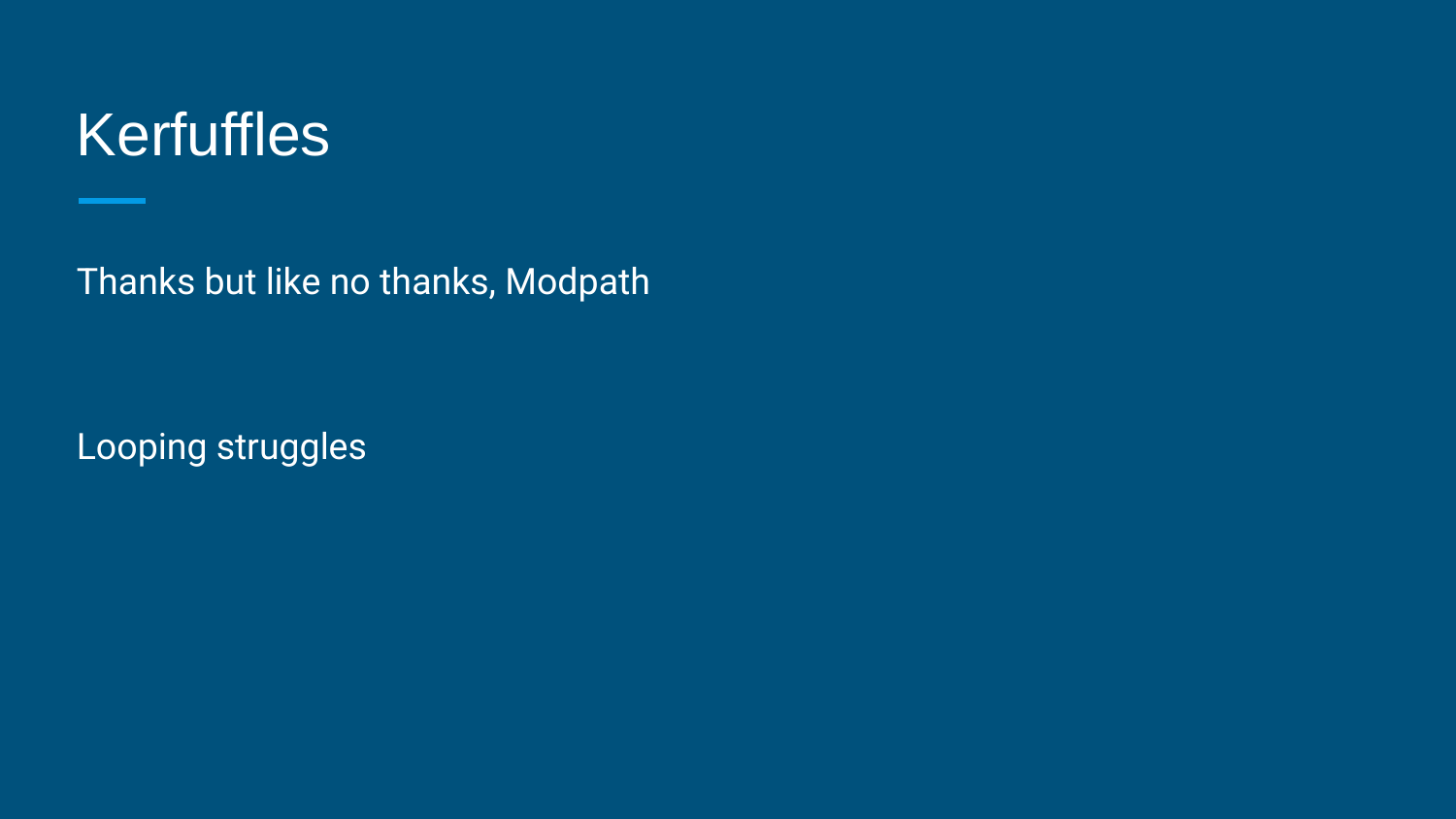

# Kerfuffles
Thanks but like no thanks, Modpath

Looping struggles